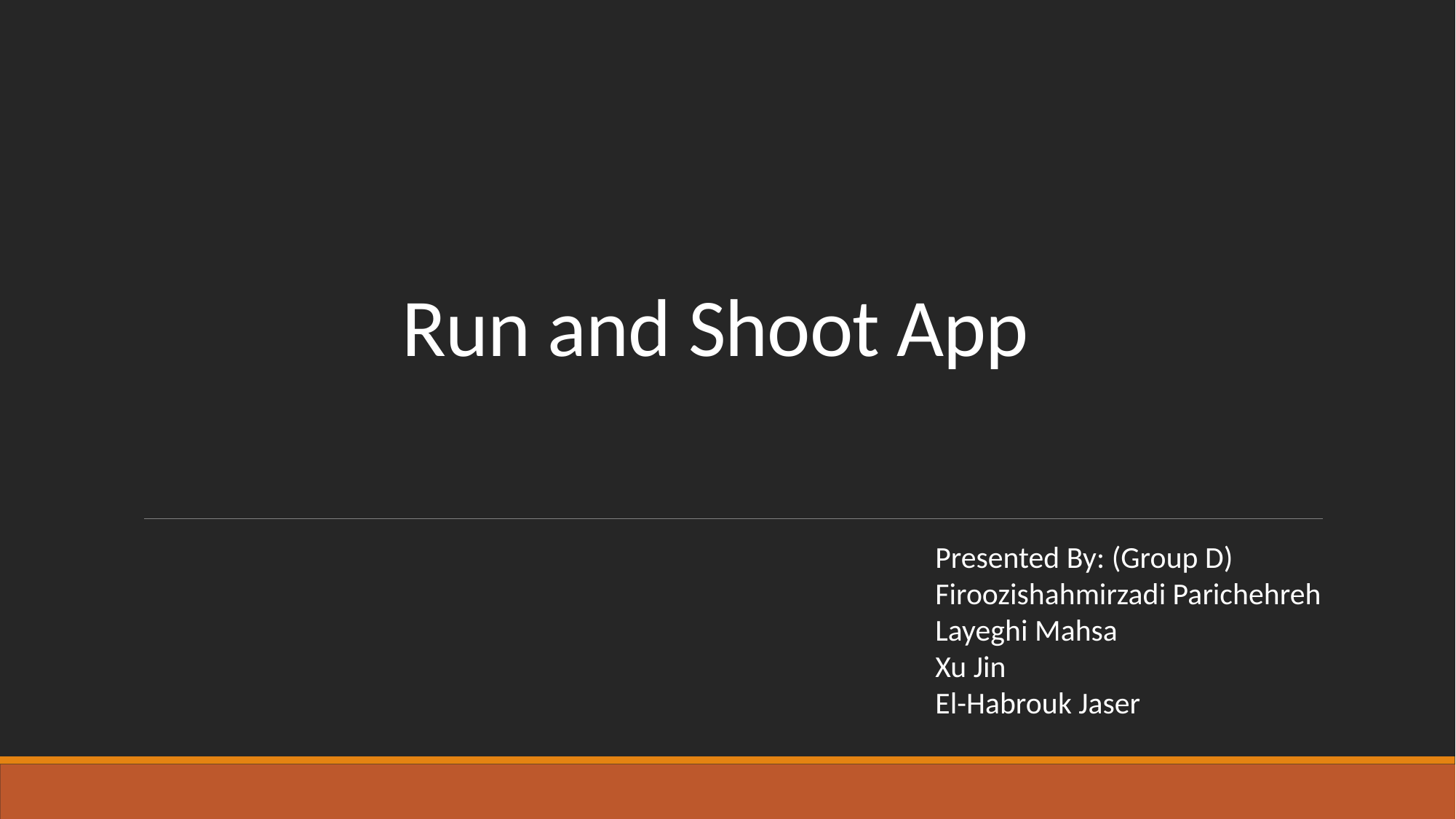

# Run and Shoot App
Presented By: (Group D)
Firoozishahmirzadi Parichehreh
Layeghi Mahsa
Xu Jin
El-Habrouk Jaser